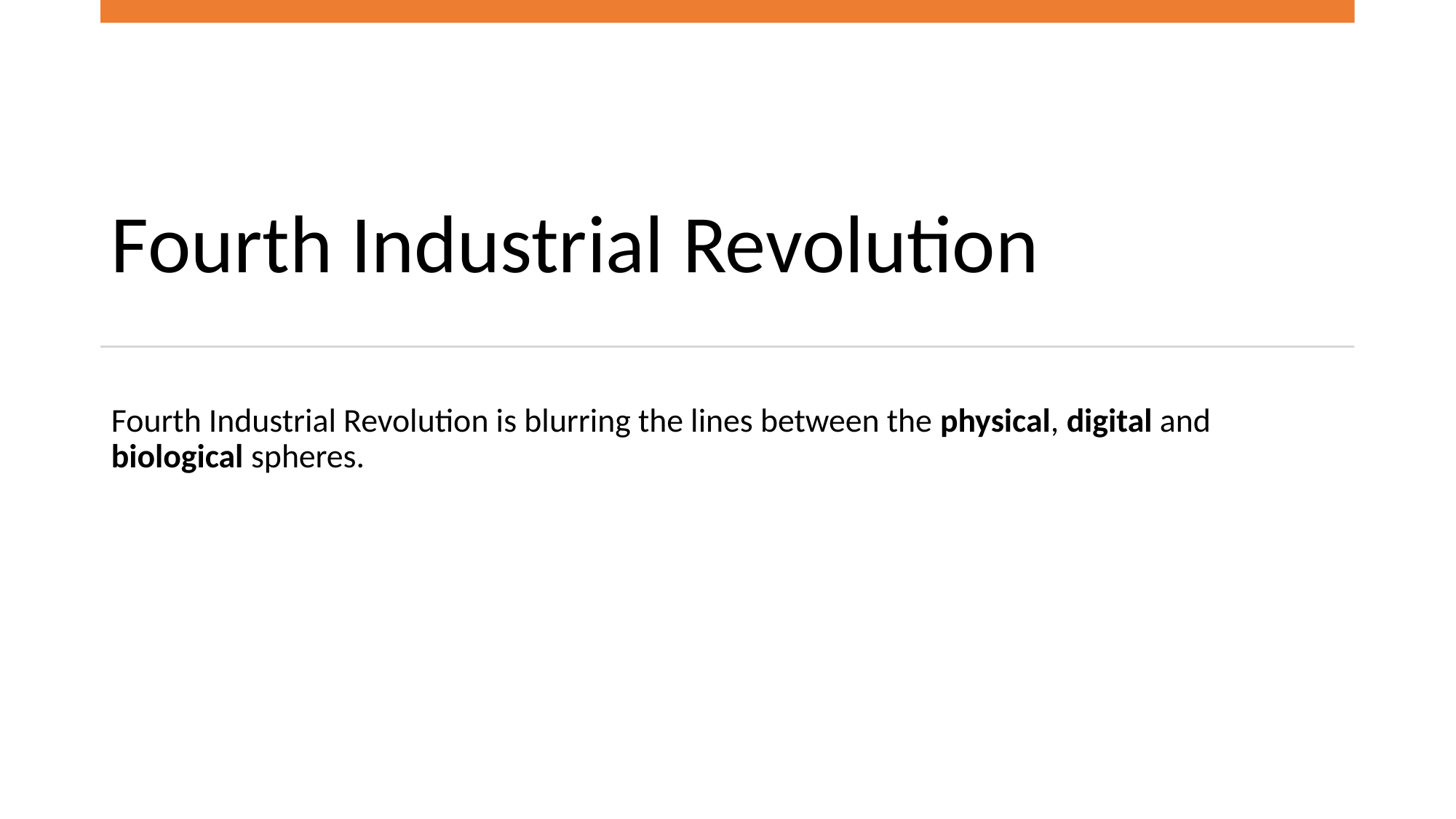

# Fourth Industrial Revolution

Fourth Industrial Revolution is blurring the lines between the physical, digital and biological spheres.